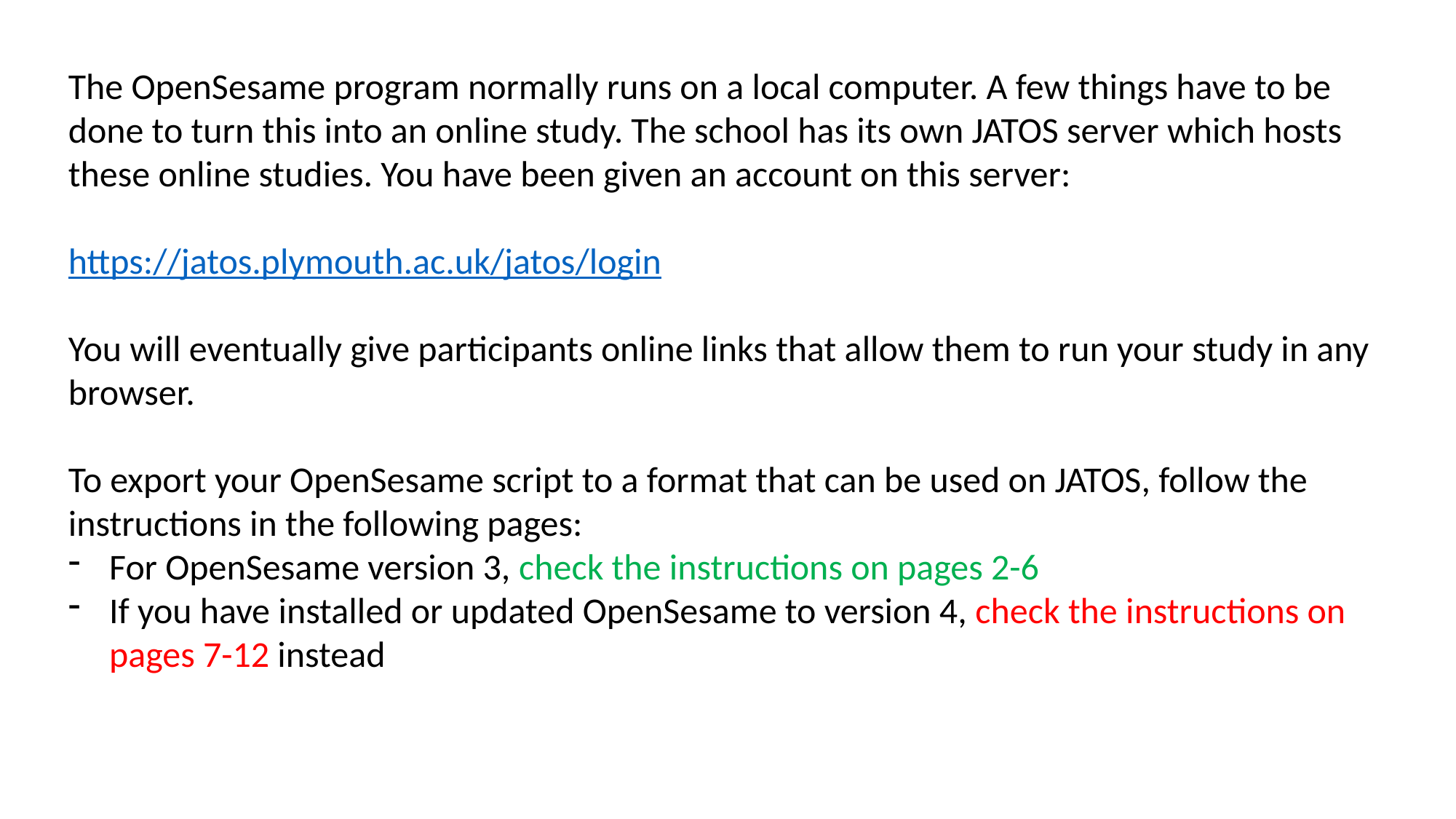

The OpenSesame program normally runs on a local computer. A few things have to be done to turn this into an online study. The school has its own JATOS server which hosts these online studies. You have been given an account on this server:

https://jatos.plymouth.ac.uk/jatos/login

You will eventually give participants online links that allow them to run your study in any browser.

To export your OpenSesame script to a format that can be used on JATOS, follow the instructions in the following pages:
For OpenSesame version 3, check the instructions on pages 2-6
If you have installed or updated OpenSesame to version 4, check the instructions on pages 7-12 instead